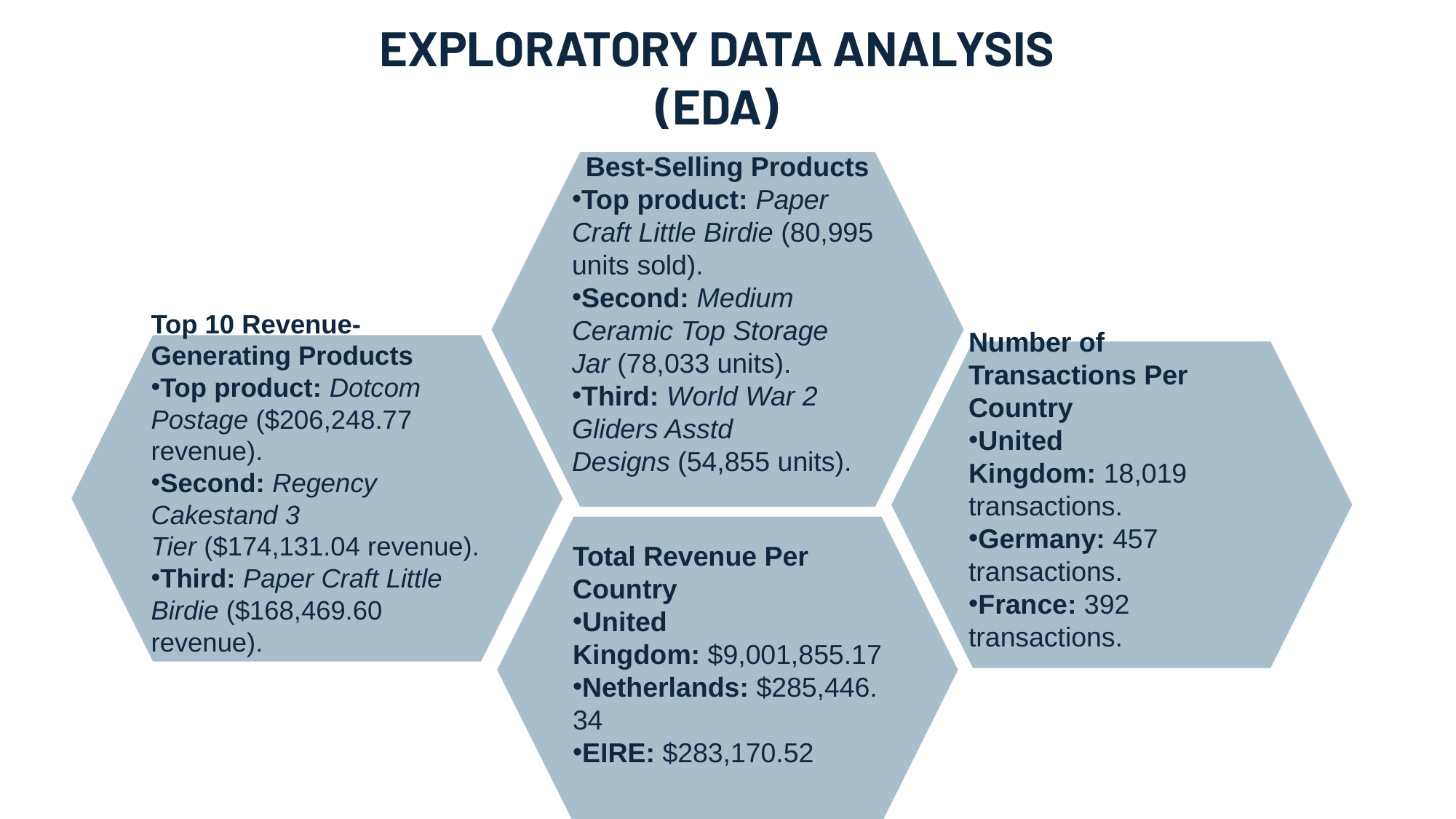

EXPLORATORY DATA ANALYSIS (EDA)
Best-Selling Products
Top product: Paper Craft Little Birdie (80,995 units sold).
Second: Medium Ceramic Top Storage Jar (78,033 units).
Third: World War 2 Gliders Asstd Designs (54,855 units).

Top 10 Revenue-Generating Products
Top product: Dotcom Postage ($206,248.77 revenue).
Second: Regency Cakestand 3 Tier ($174,131.04 revenue).
Third: Paper Craft Little Birdie ($168,469.60 revenue).

Number of Transactions Per Country
United Kingdom: 18,019 transactions.
Germany: 457 transactions.
France: 392 transactions.

Total Revenue Per Country
United Kingdom: $9,001,855.17
Netherlands: $285,446.34
EIRE: $283,170.52